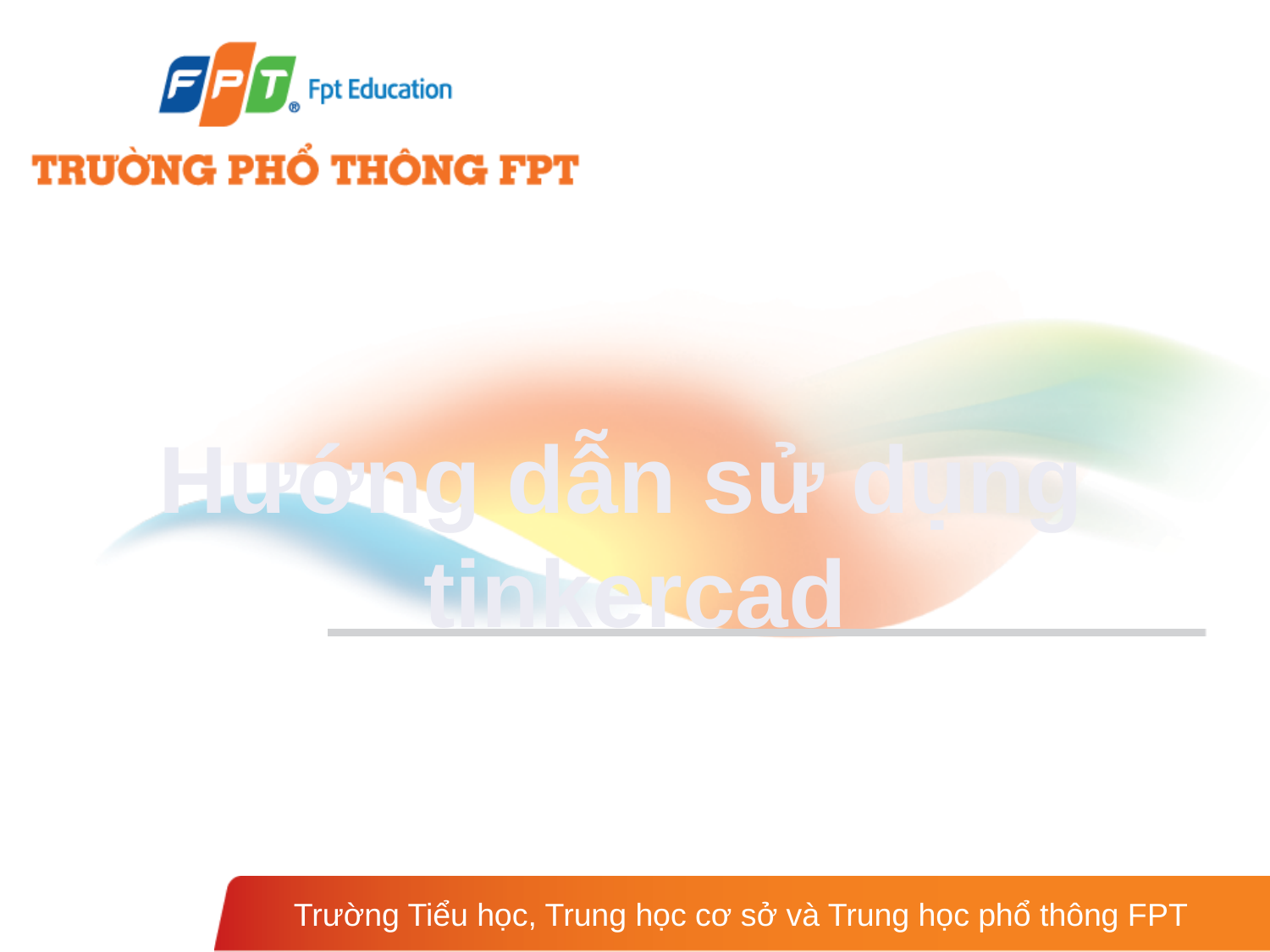

Hướng dẫn sử dụng
tinkercad

Trường Tiểu học, Trung học cơ sở và Trung học phổ thông FPT